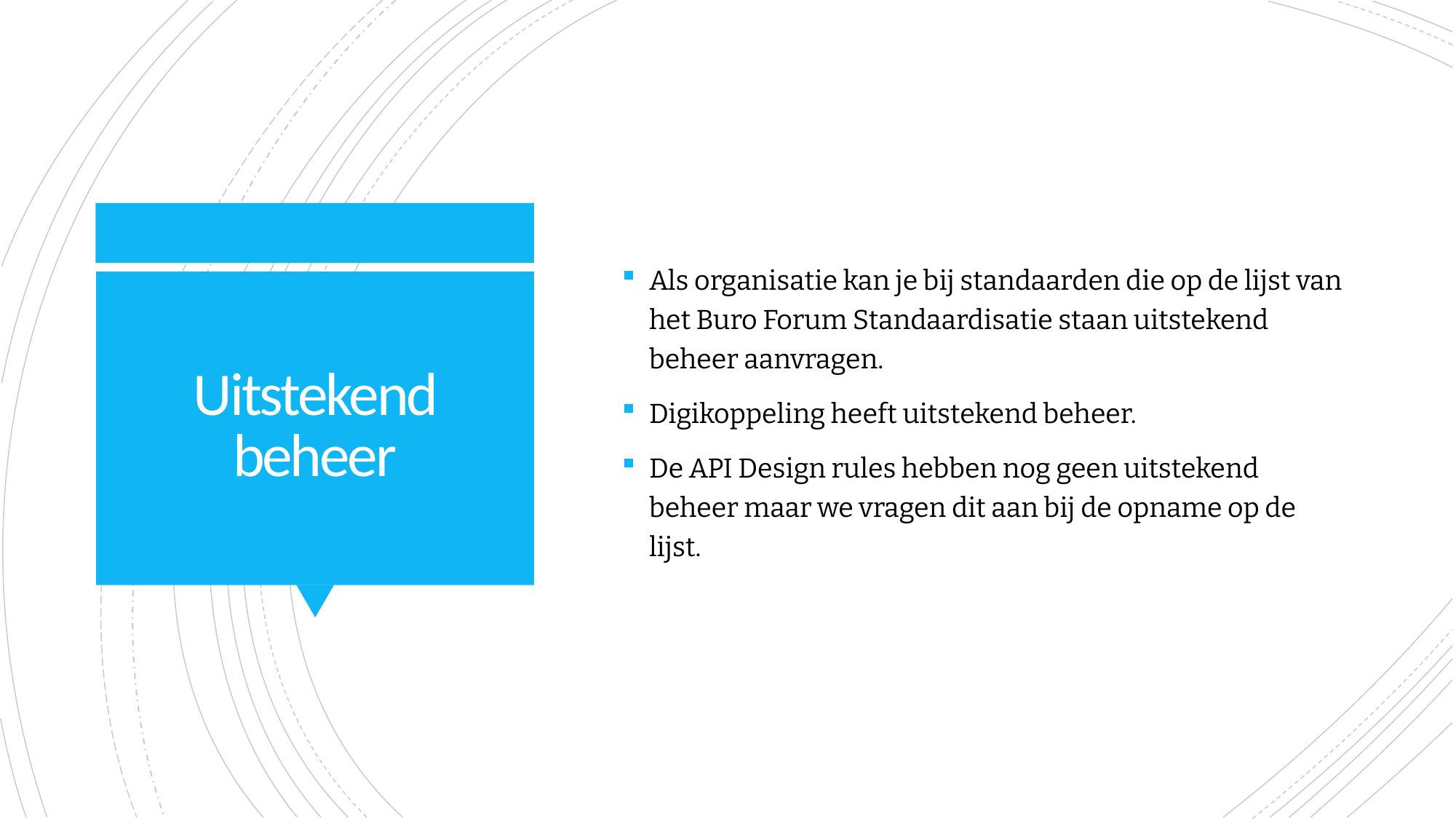

Als organisatie kan je bij standaarden die op de lijst van het Buro Forum Standaardisatie staan uitstekend beheer aanvragen.
Digikoppeling heeft uitstekend beheer.
De API Design rules hebben nog geen uitstekend beheer maar we vragen dit aan bij de opname op de lijst.
# Uitstekend beheer